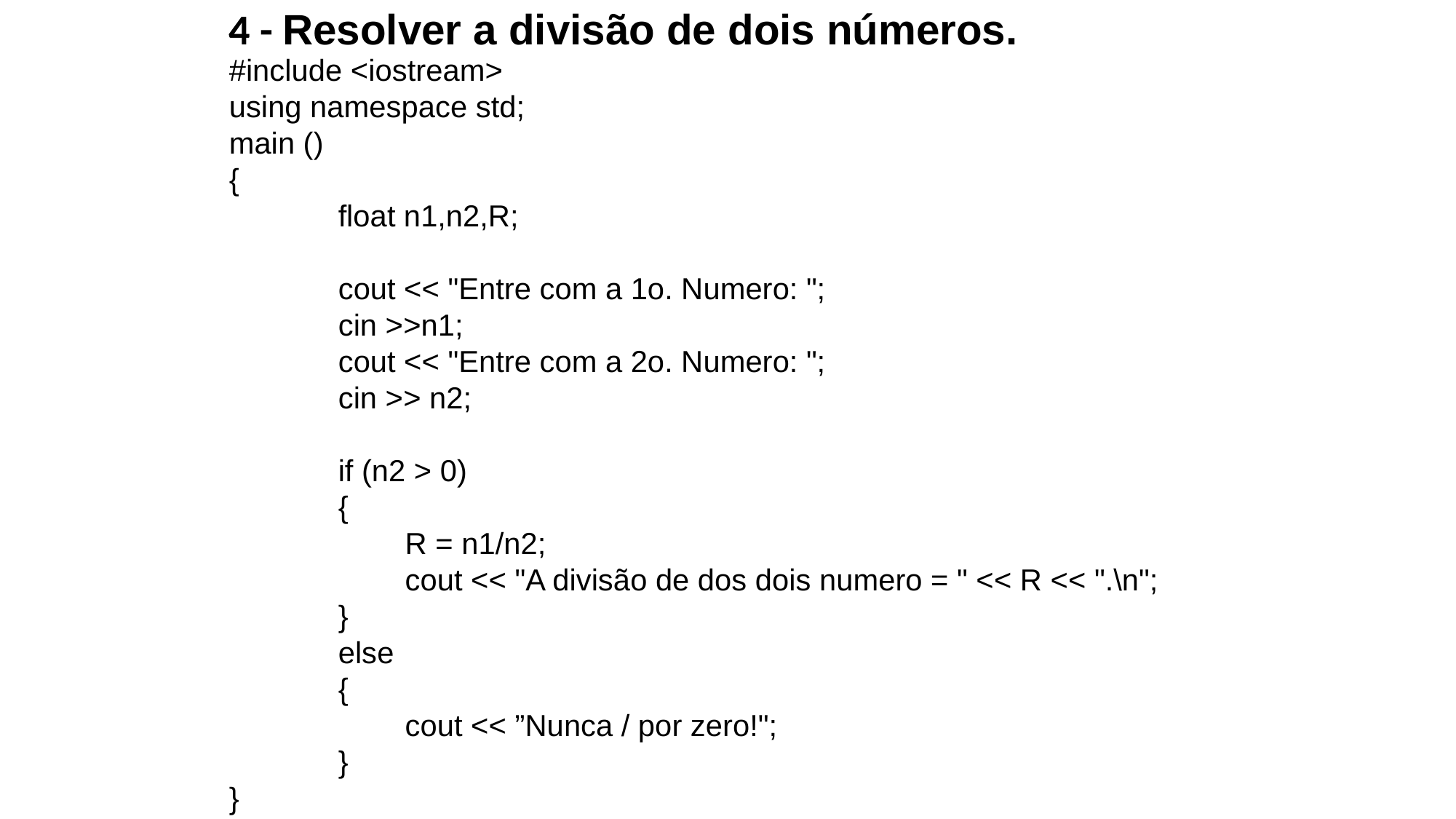

4 - Resolver a divisão de dois números.
#include <iostream>
using namespace std;
main ()
{
	float n1,n2,R;

	cout << "Entre com a 1o. Numero: ";
	cin >>n1;
	cout << "Entre com a 2o. Numero: ";
	cin >> n2;

	if (n2 > 0)
	{
	        R = n1/n2;
	        cout << "A divisão de dos dois numero = " << R << ".\n";
	}
	else
	{
	        cout << ”Nunca / por zero!";
	}
}